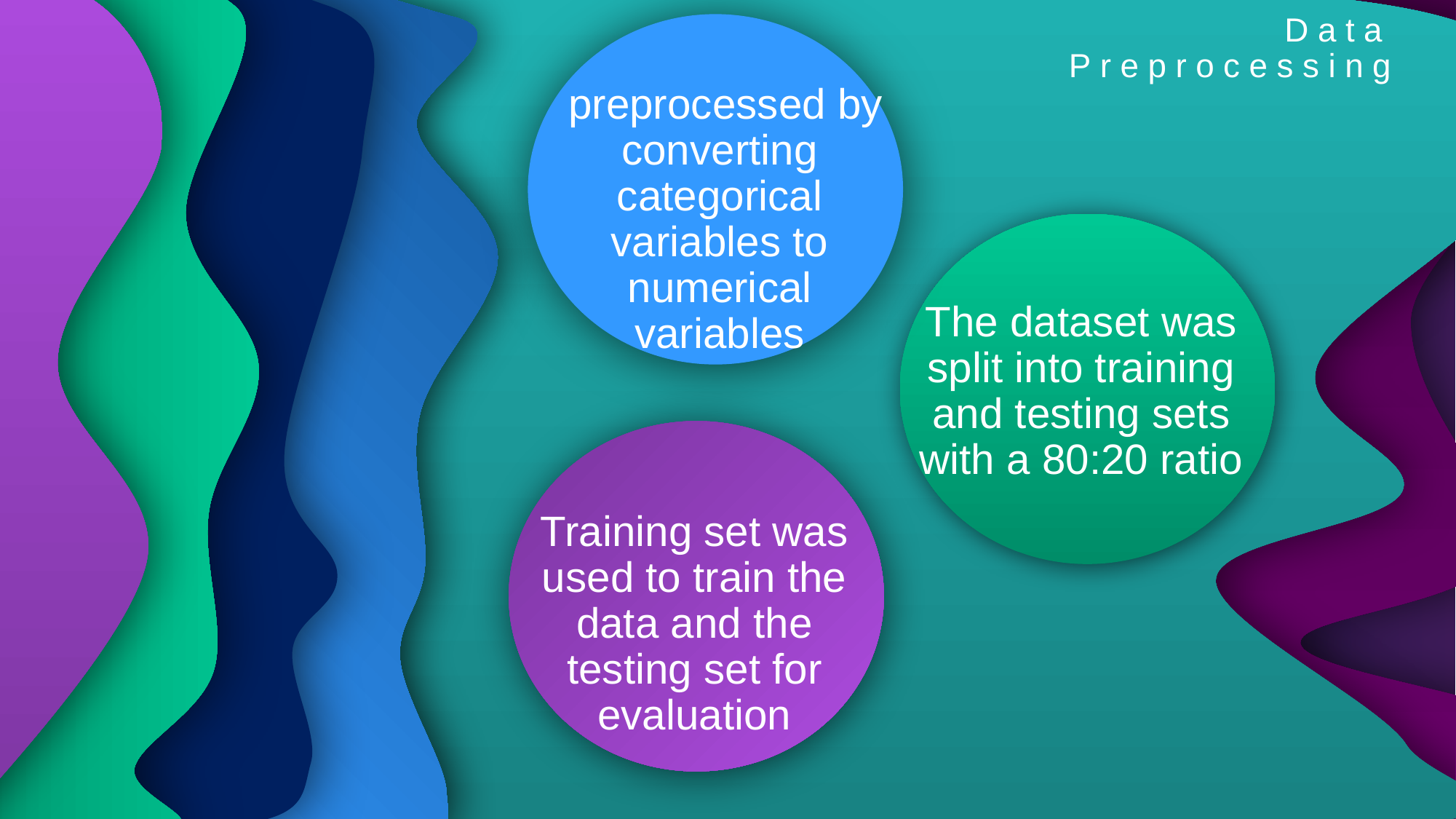

# Data Preprocessing

 preprocessed by converting categorical variables to numerical variables

The dataset was split into training and testing sets with a 80:20 ratio

Training set was used to train the data and the testing set for evaluation